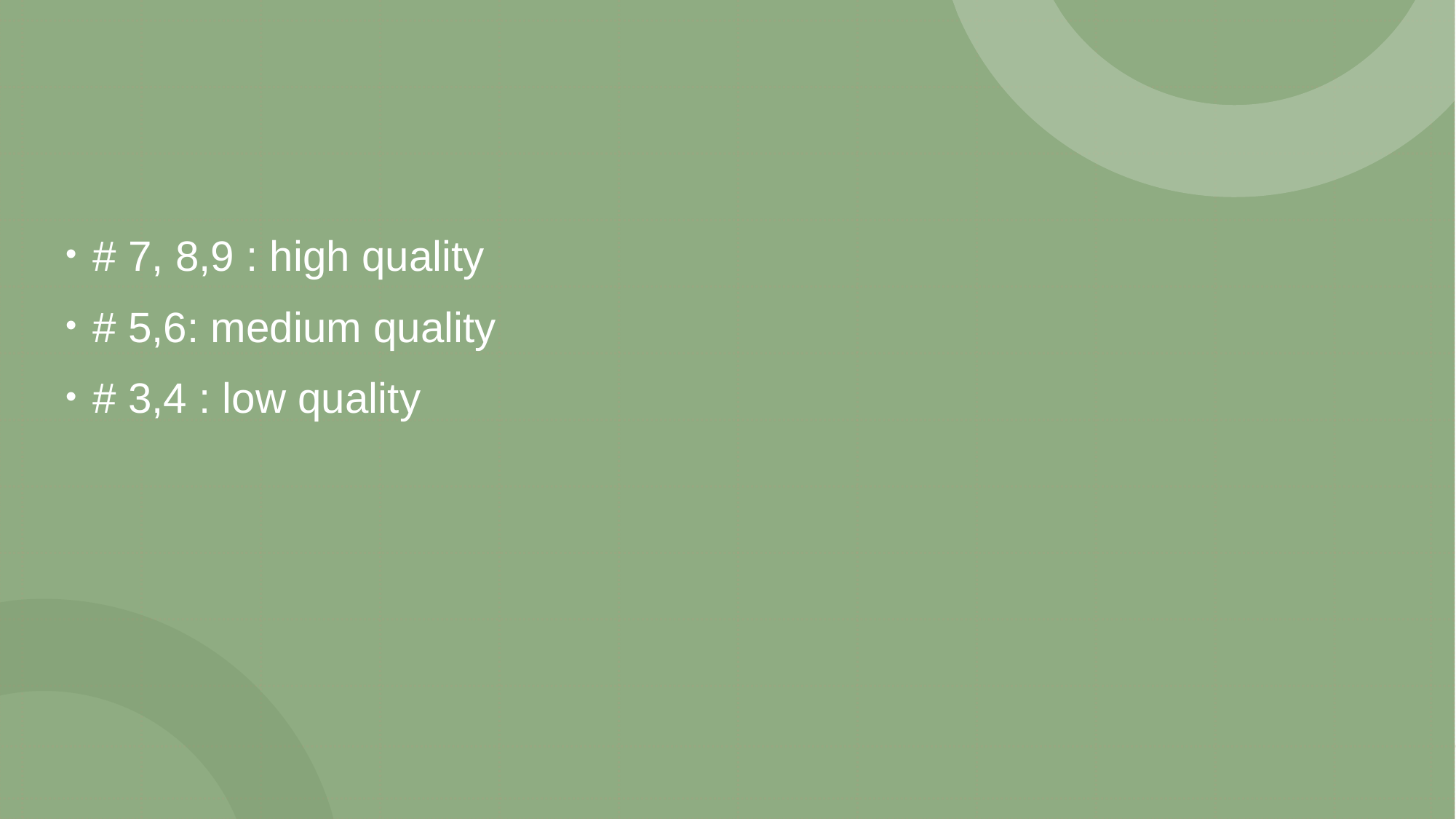

# 7, 8,9 : high quality
# 5,6: medium quality
# 3,4 : low quality